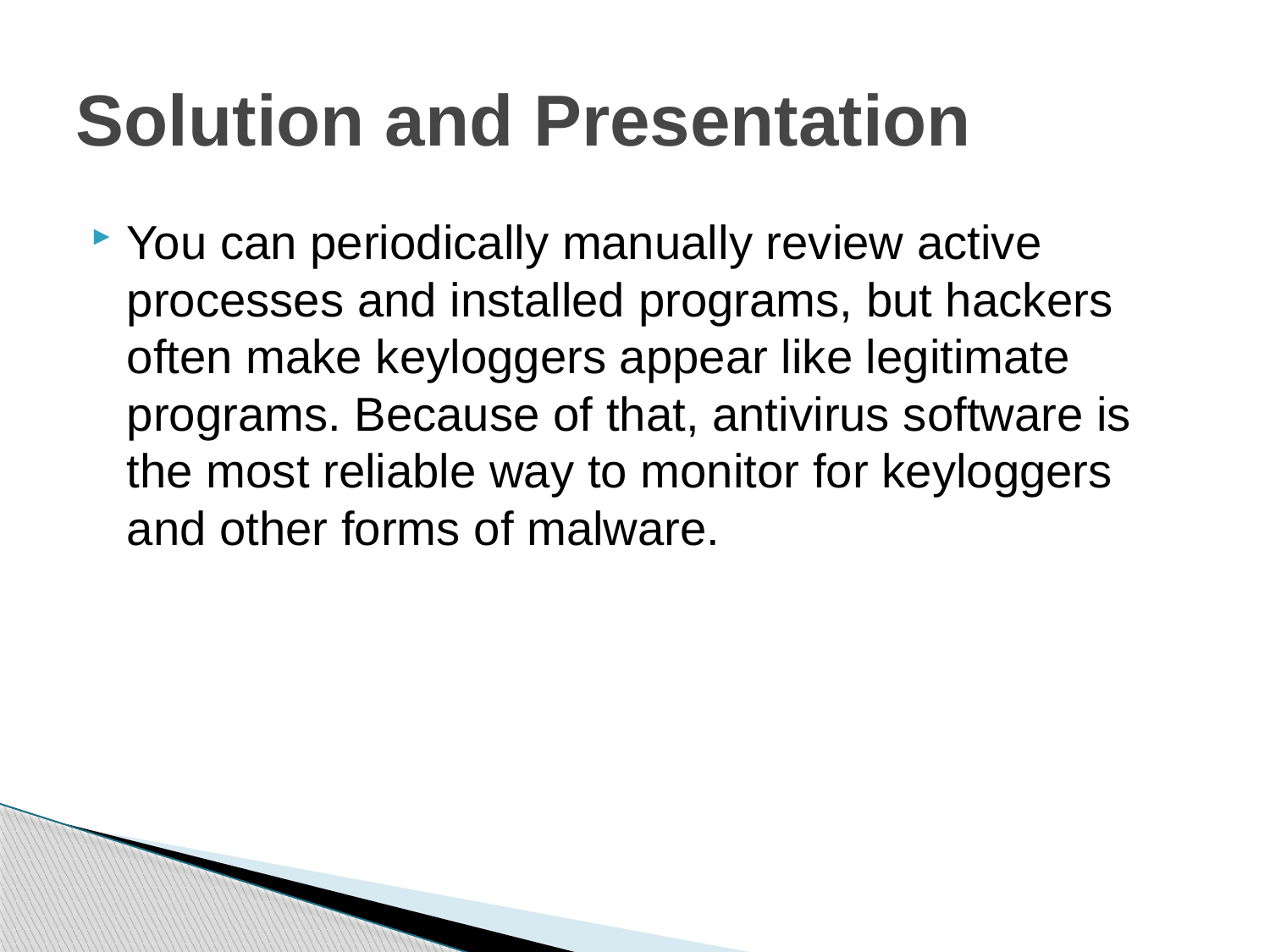

# Solution and Presentation
You can periodically manually review active processes and installed programs, but hackers often make keyloggers appear like legitimate programs. Because of that, antivirus software is the most reliable way to monitor for keyloggers and other forms of malware.